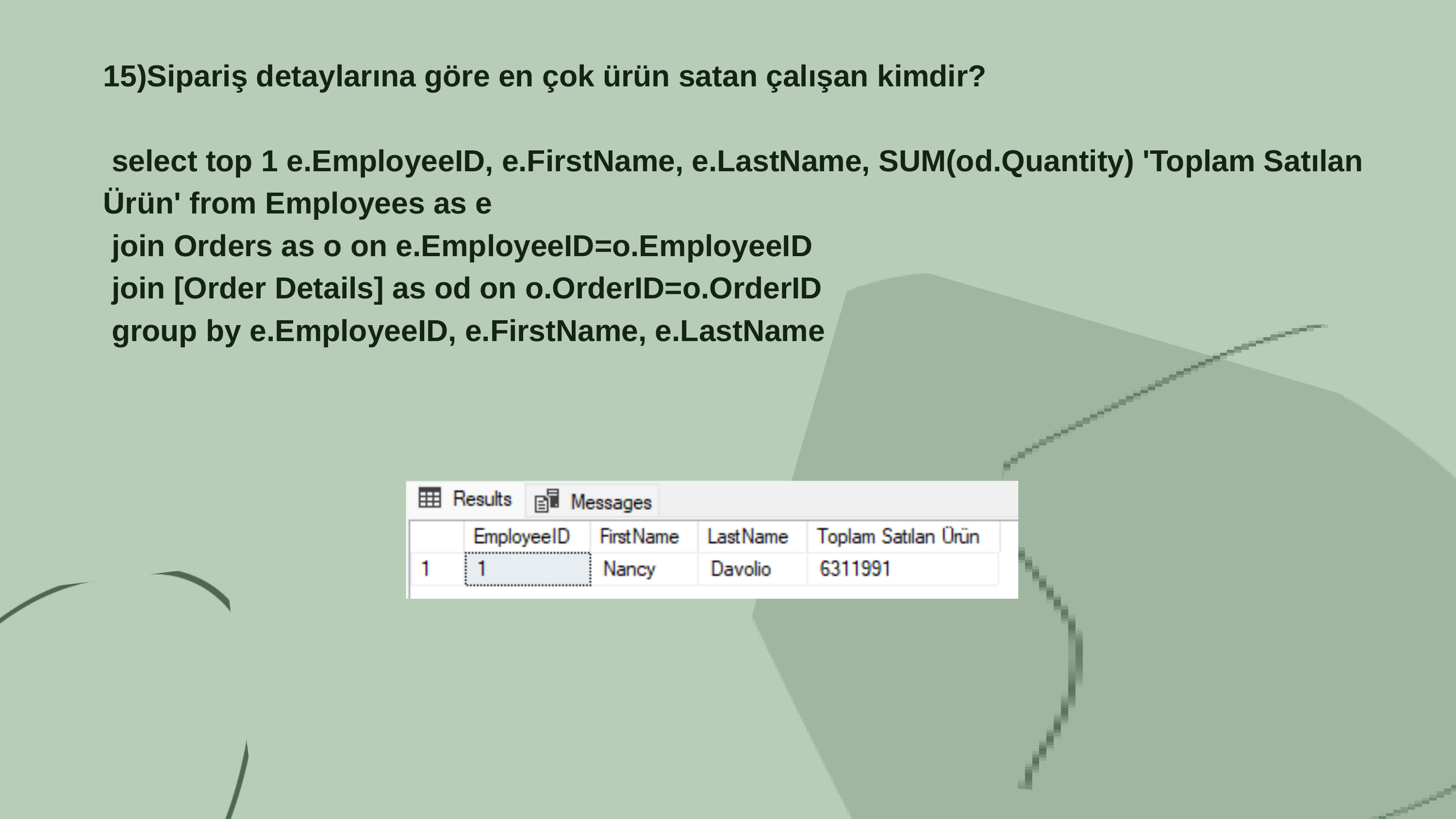

15)Sipariş detaylarına göre en çok ürün satan çalışan kimdir?

 select top 1 e.EmployeeID, e.FirstName, e.LastName, SUM(od.Quantity) 'Toplam Satılan Ürün' from Employees as e
 join Orders as o on e.EmployeeID=o.EmployeeID
 join [Order Details] as od on o.OrderID=o.OrderID
 group by e.EmployeeID, e.FirstName, e.LastName